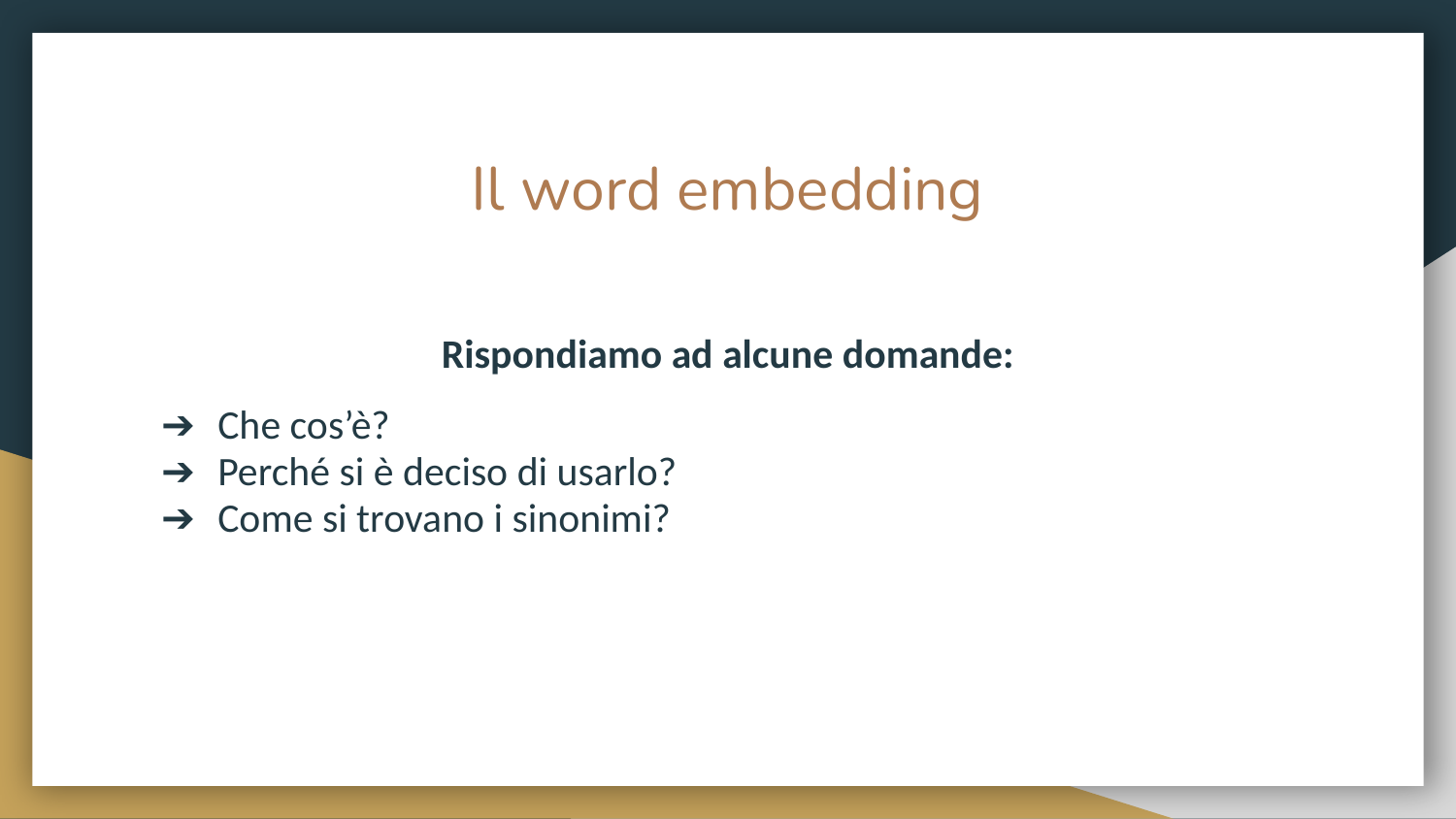

# Il word embedding
Rispondiamo ad alcune domande:
Che cos’è?
Perché si è deciso di usarlo?
Come si trovano i sinonimi?